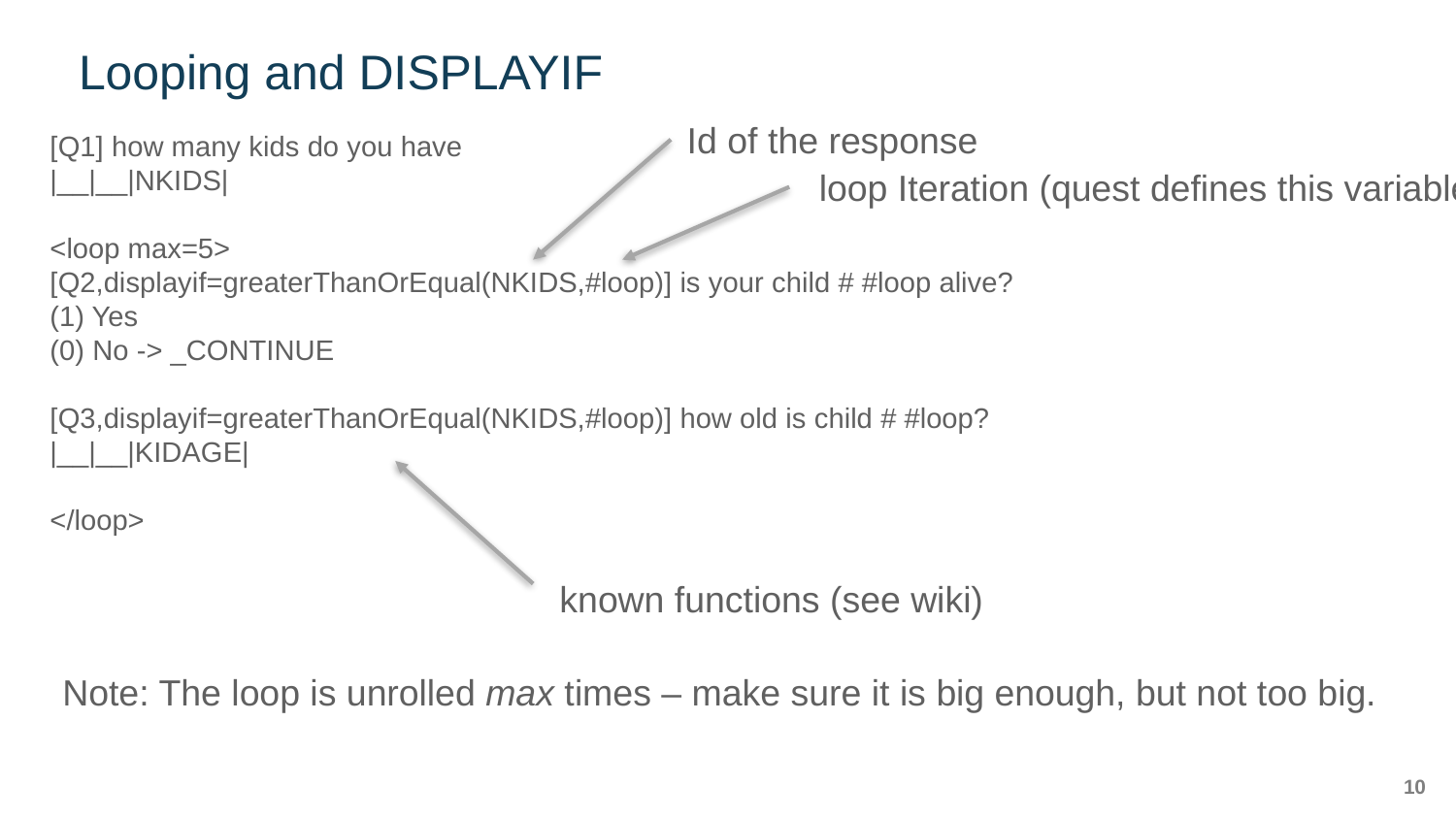

# Looping and DISPLAYIF
Id of the response
[Q1] how many kids do you have
|__|__|NKIDS|
<loop max=5>
[Q2,displayif=greaterThanOrEqual(NKIDS,#loop)] is your child # #loop alive?
(1) Yes
(0) No -> _CONTINUE

[Q3,displayif=greaterThanOrEqual(NKIDS,#loop)] how old is child # #loop?
|__|__|KIDAGE|

</loop>
loop Iteration (quest defines this variable)
known functions (see wiki)
Note: The loop is unrolled max times – make sure it is big enough, but not too big.